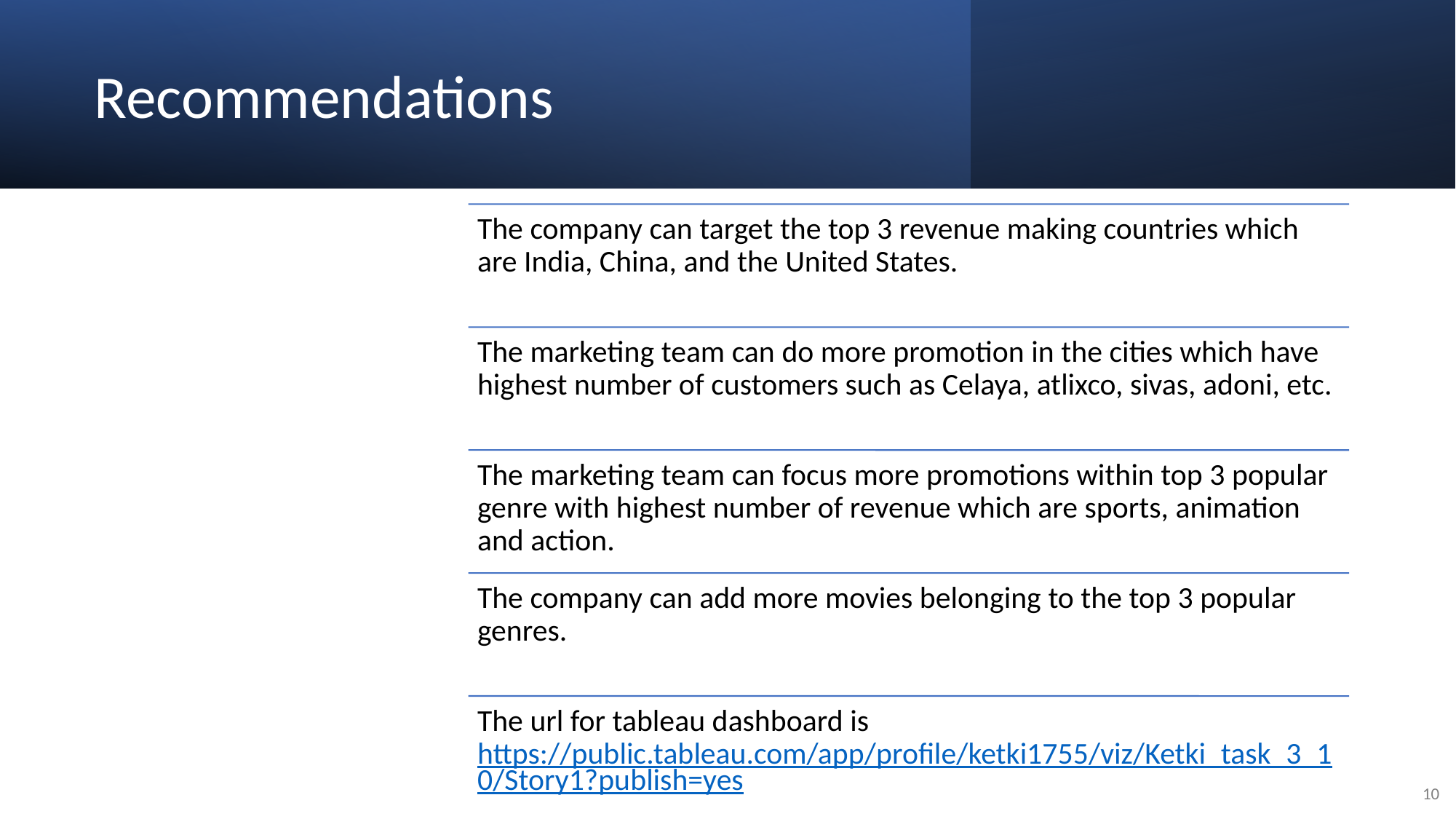

# Recommendations
The company can target the top 3 revenue making countries which are India, China, and the United States.
The marketing team can do more promotion in the cities which have highest number of customers such as Celaya, atlixco, sivas, adoni, etc.
The marketing team can focus more promotions within top 3 popular genre with highest number of revenue which are sports, animation and action.
The company can add more movies belonging to the top 3 popular genres.
The url for tableau dashboard is https://public.tableau.com/app/profile/ketki1755/viz/Ketki_task_3_10/Story1?publish=yes
10